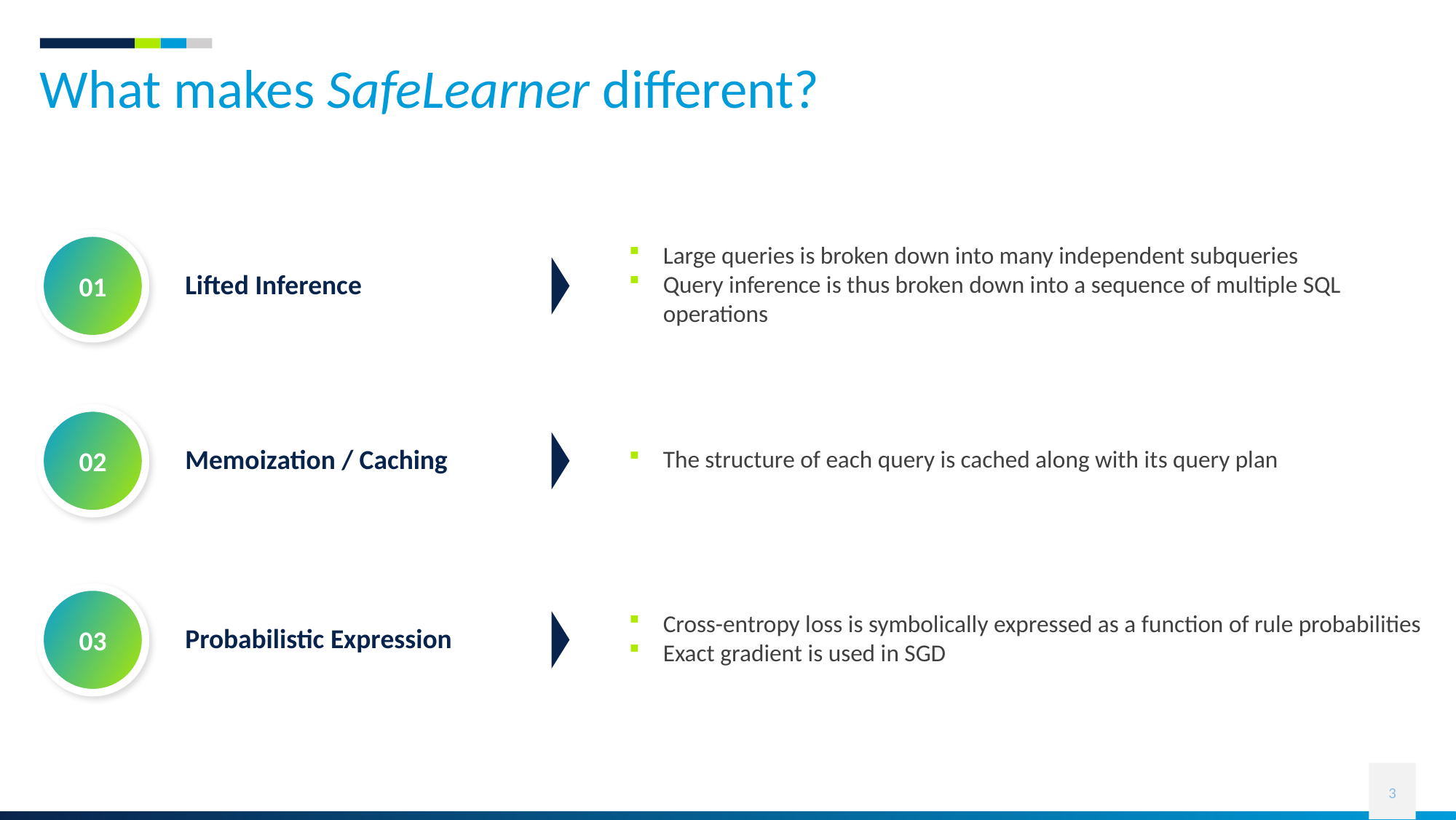

# What makes SafeLearner different?
01
Large queries is broken down into many independent subqueries
Query inference is thus broken down into a sequence of multiple SQL operations
Lifted Inference

02
Memoization / Caching
The structure of each query is cached along with its query plan

03
Cross-entropy loss is symbolically expressed as a function of rule probabilities
Exact gradient is used in SGD
Probabilistic Expression

3